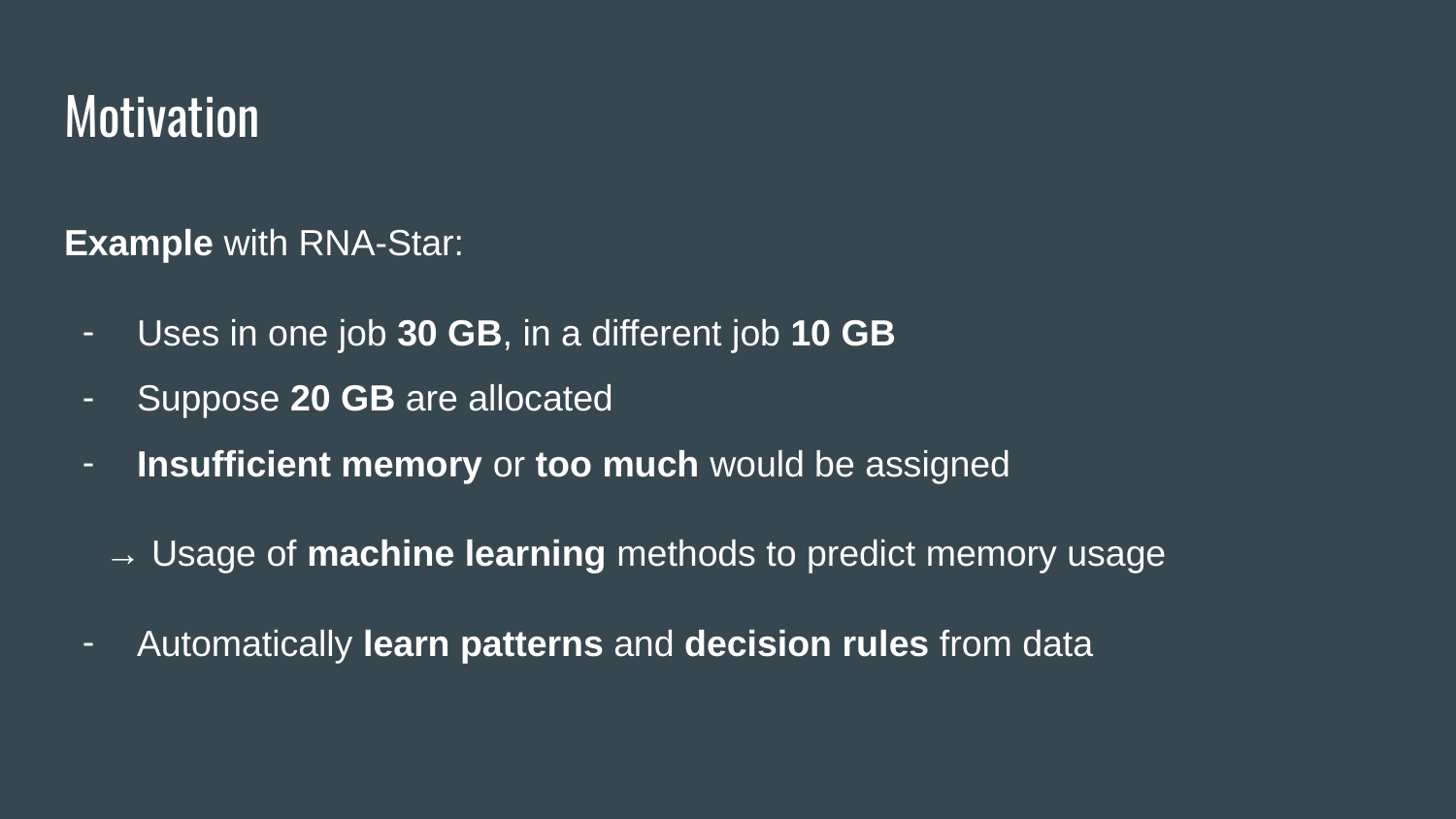

# Motivation
Example with RNA-Star:
Uses in one job 30 GB, in a different job 10 GB
Suppose 20 GB are allocated
Insufficient memory or too much would be assigned
    → Usage of machine learning methods to predict memory usage
Automatically learn patterns and decision rules from data